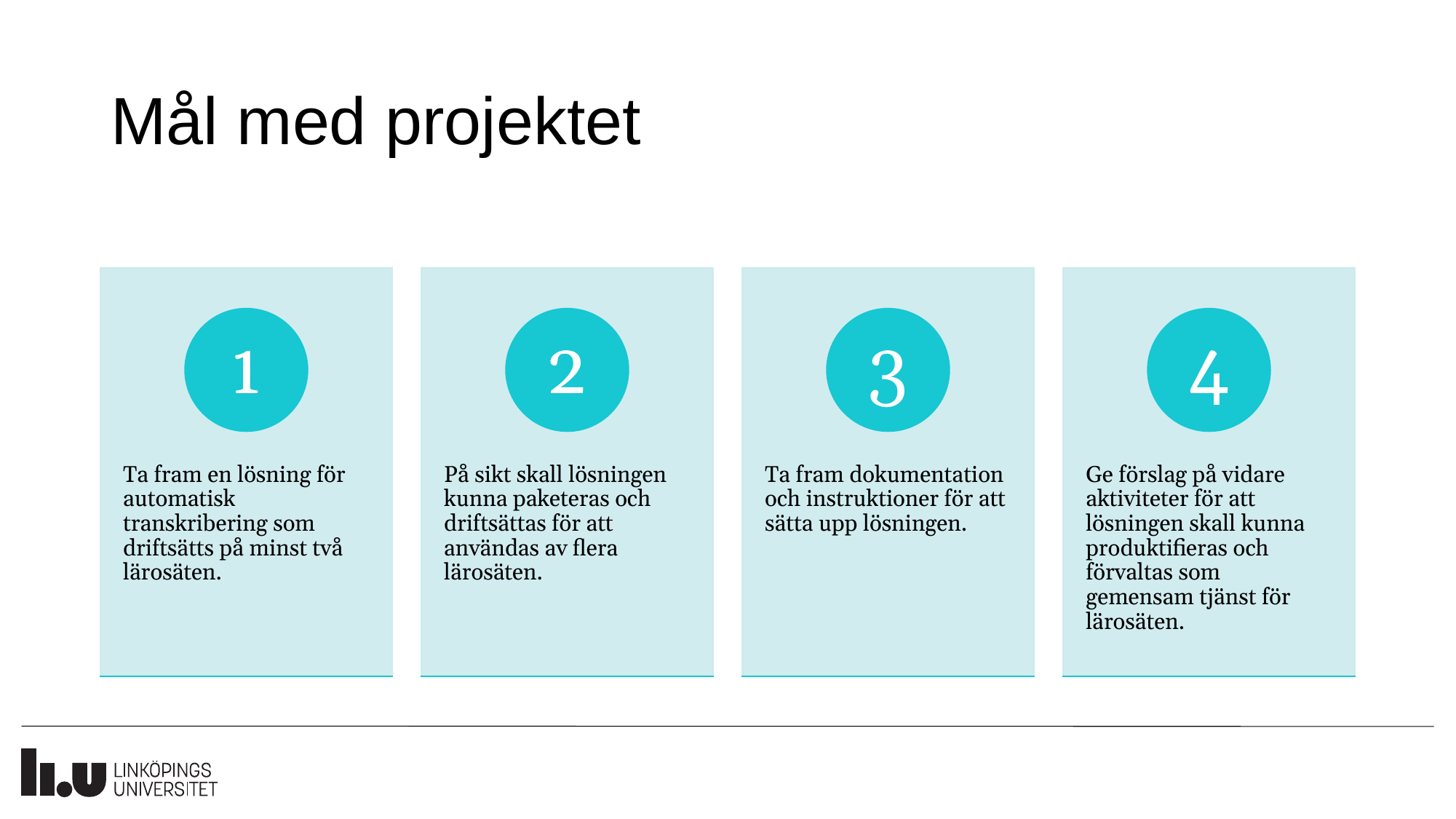

# Mål med projektet
Ta fram en lösning för automatisk transkribering som driftsätts på minst två lärosäten.
1
På sikt skall lösningen kunna paketeras och driftsättas för att användas av flera lärosäten.
2
Ta fram dokumentation och instruktioner för att sätta upp lösningen.
3
Ge förslag på vidare aktiviteter för att lösningen skall kunna produktifieras och förvaltas som gemensam tjänst för lärosäten.
4